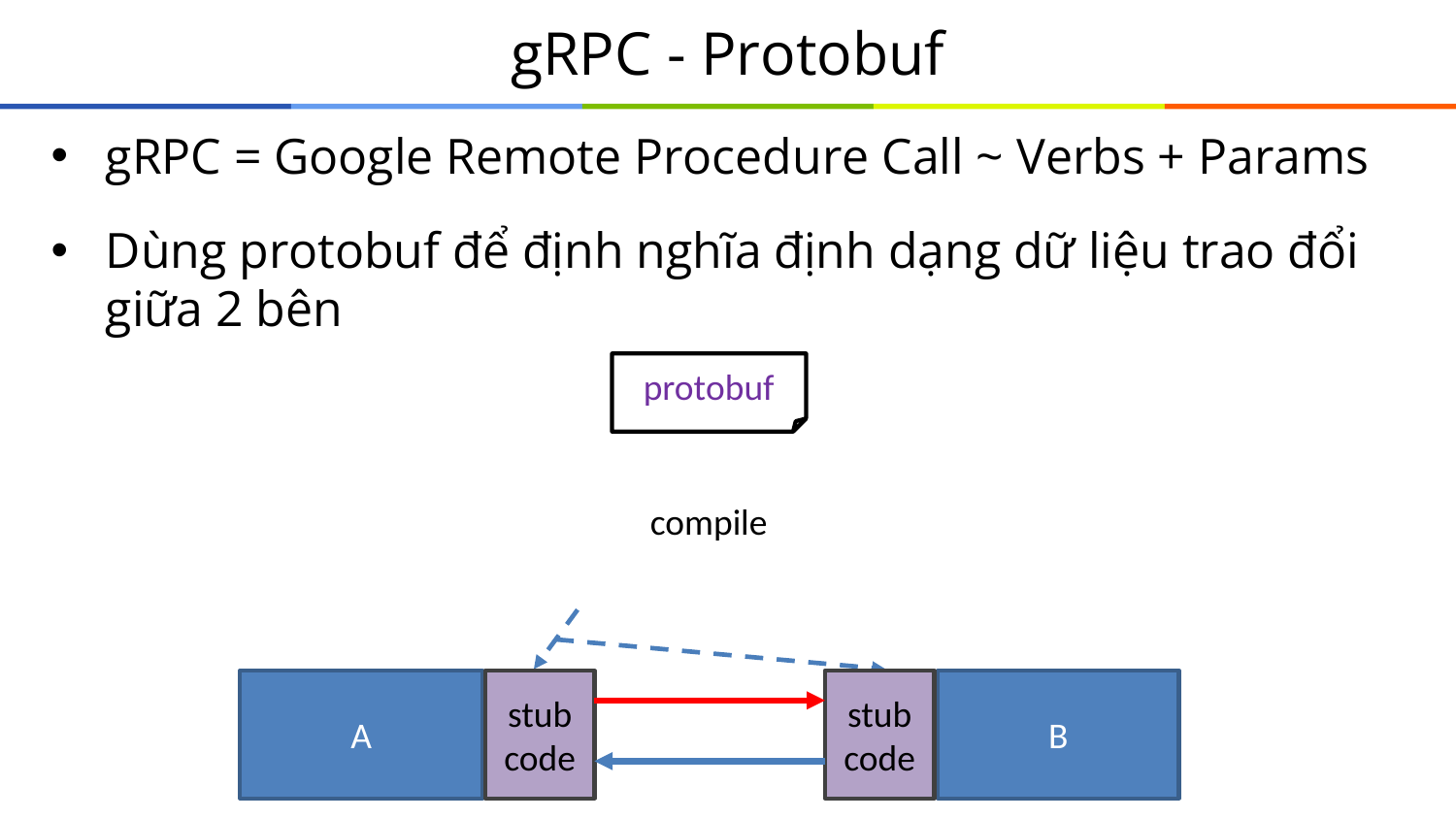

# gRPC - Protobuf
gRPC = Google Remote Procedure Call ~ Verbs + Params
Dùng protobuf để định nghĩa định dạng dữ liệu trao đổi giữa 2 bên
protobuf
compile
A
stub
code
stub
code
B